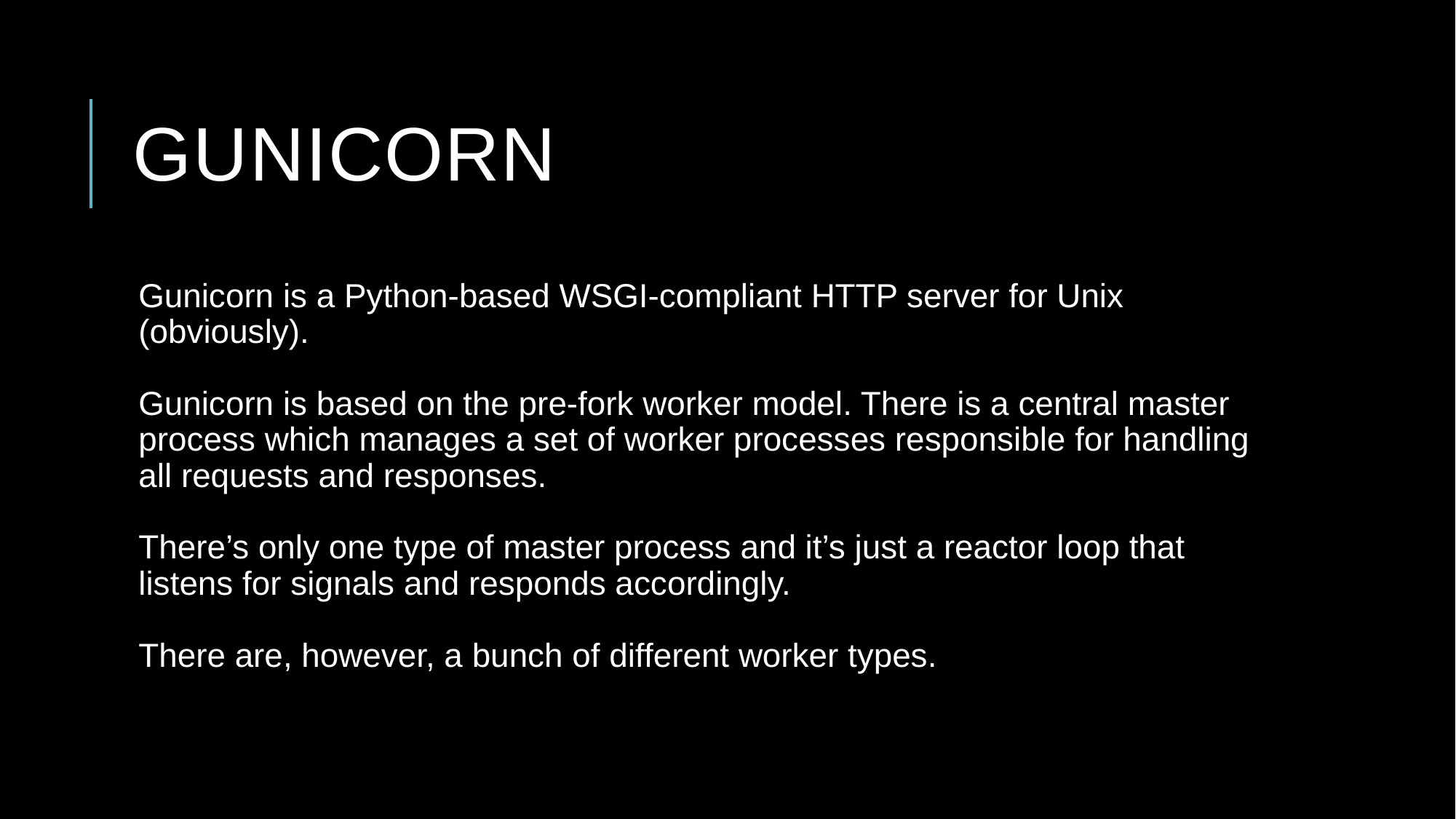

# Gunicorn
Gunicorn is a Python-based WSGI-compliant HTTP server for Unix (obviously).
Gunicorn is based on the pre-fork worker model. There is a central master process which manages a set of worker processes responsible for handling all requests and responses.
There’s only one type of master process and it’s just a reactor loop that listens for signals and responds accordingly.
There are, however, a bunch of different worker types.